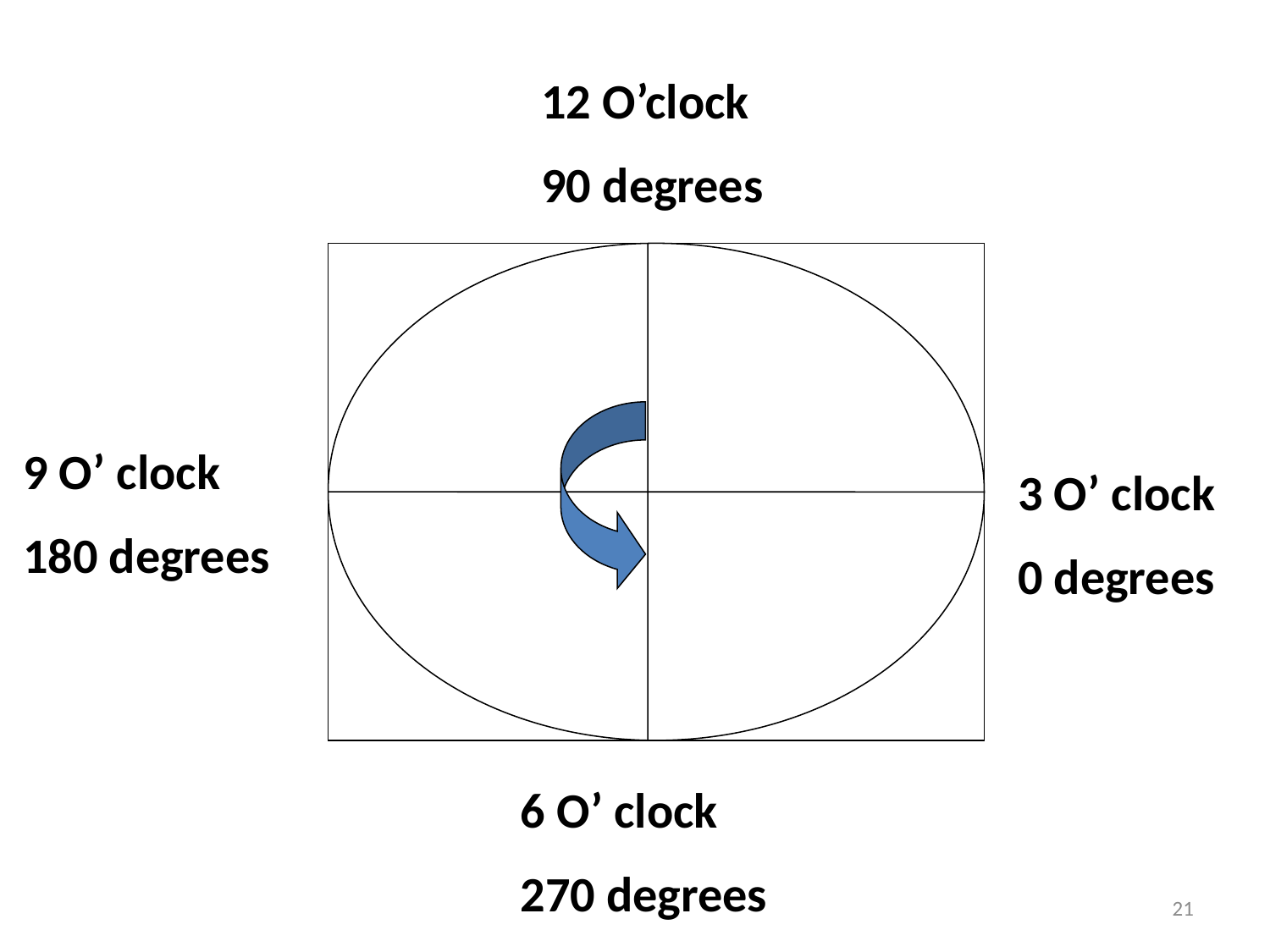

12 O’clock
90 degrees

9 O’ clock
180 degrees
3 O’ clock
0 degrees
6 O’ clock
270 degrees
21